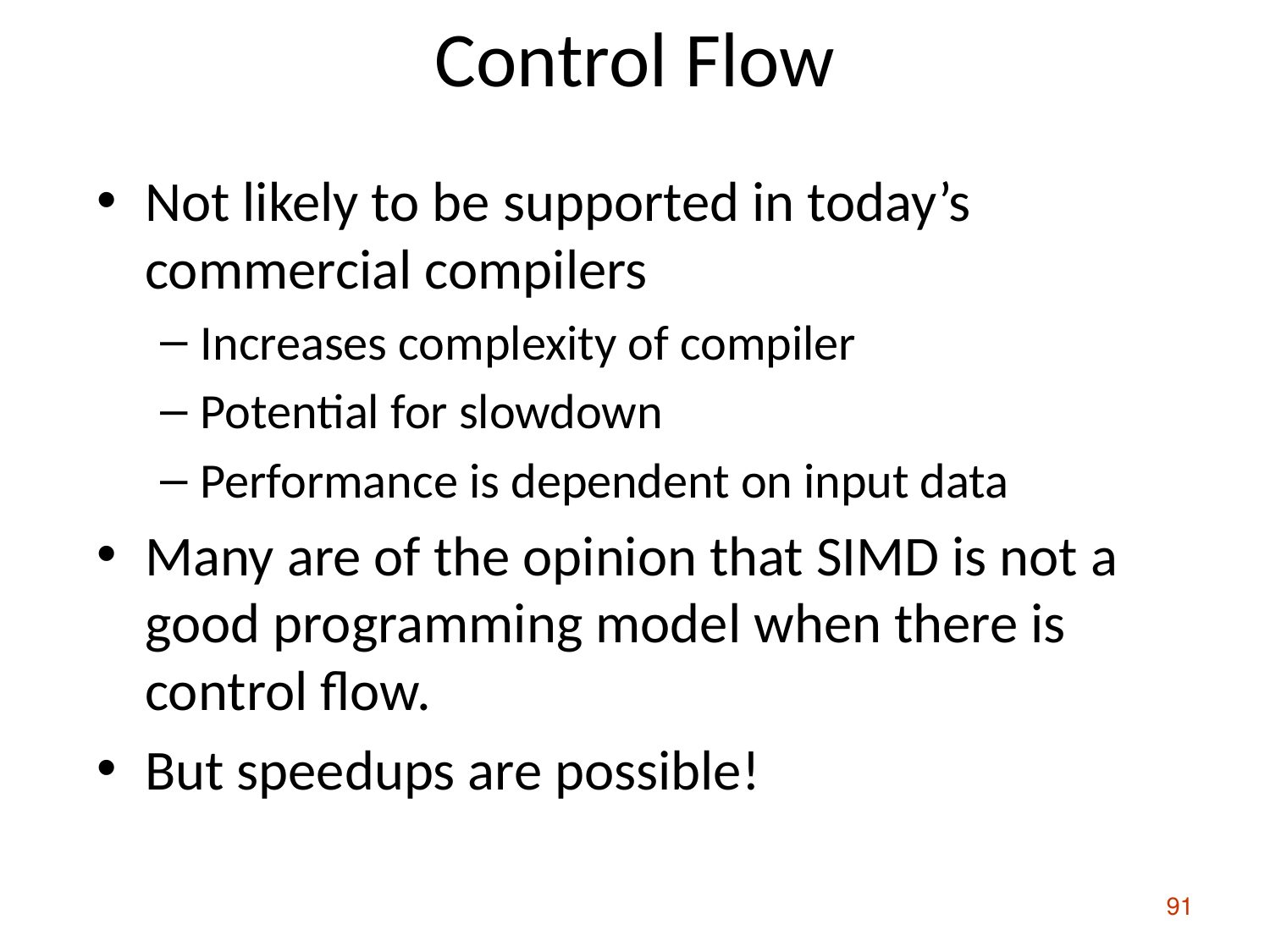

# Control Flow
Not likely to be supported in today’s commercial compilers
Increases complexity of compiler
Potential for slowdown
Performance is dependent on input data
Many are of the opinion that SIMD is not a good programming model when there is control flow.
But speedups are possible!
91